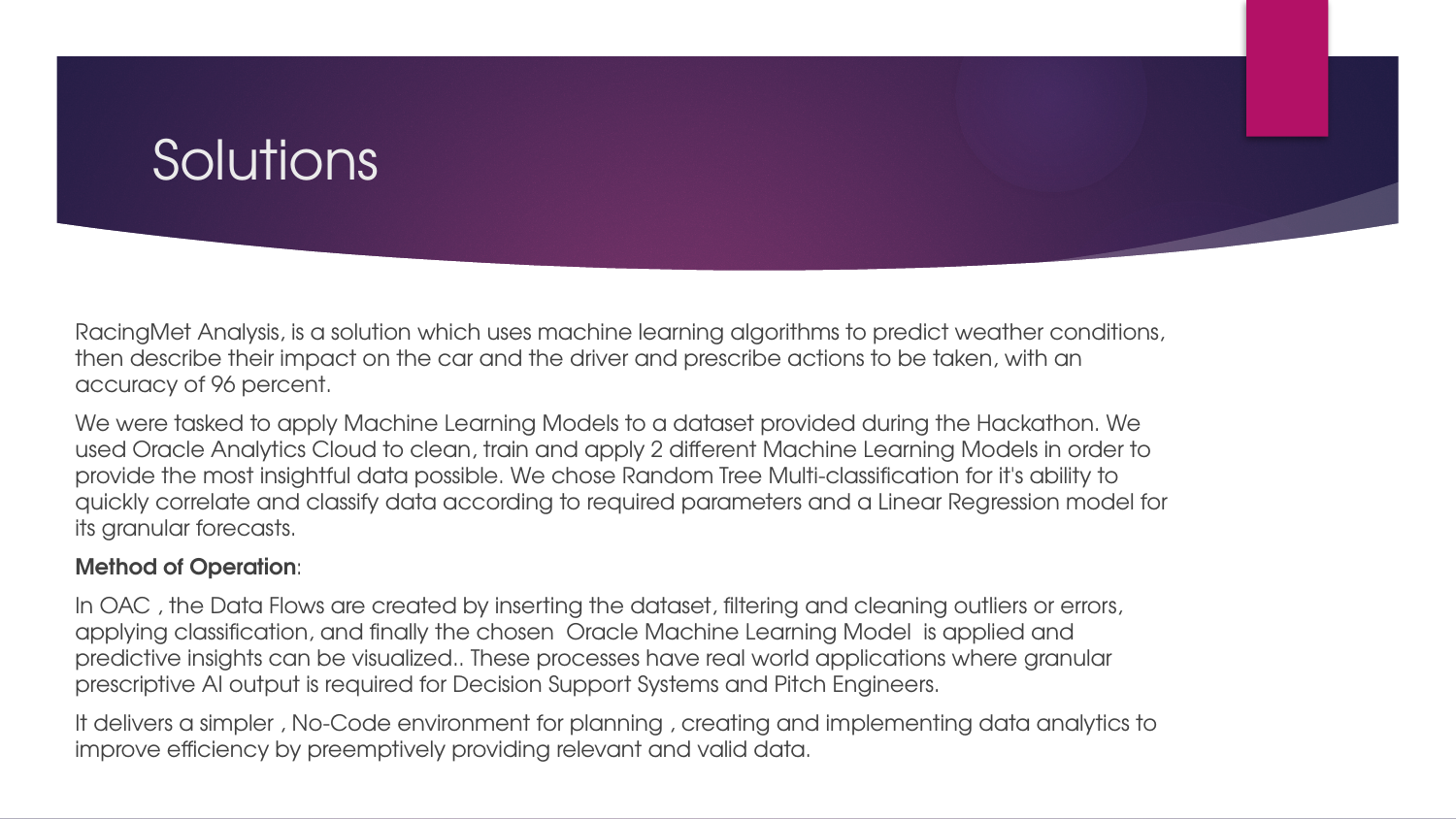

# Solutions
RacingMet Analysis, is a solution which uses machine learning algorithms to predict weather conditions, then describe their impact on the car and the driver and prescribe actions to be taken, with an accuracy of 96 percent.
We were tasked to apply Machine Learning Models to a dataset provided during the Hackathon. We used Oracle Analytics Cloud to clean, train and apply 2 different Machine Learning Models in order to provide the most insightful data possible. We chose Random Tree Multi-classification for it's ability to quickly correlate and classify data according to required parameters and a Linear Regression model for its granular forecasts.
Method of Operation:
In OAC , the Data Flows are created by inserting the dataset, filtering and cleaning outliers or errors, applying classification, and finally the chosen  Oracle Machine Learning Model  is applied and predictive insights can be visualized.. These processes have real world applications where granular prescriptive AI output is required for Decision Support Systems and Pitch Engineers.
It delivers a simpler , No-Code environment for planning , creating and implementing data analytics to improve efficiency by preemptively providing relevant and valid data.